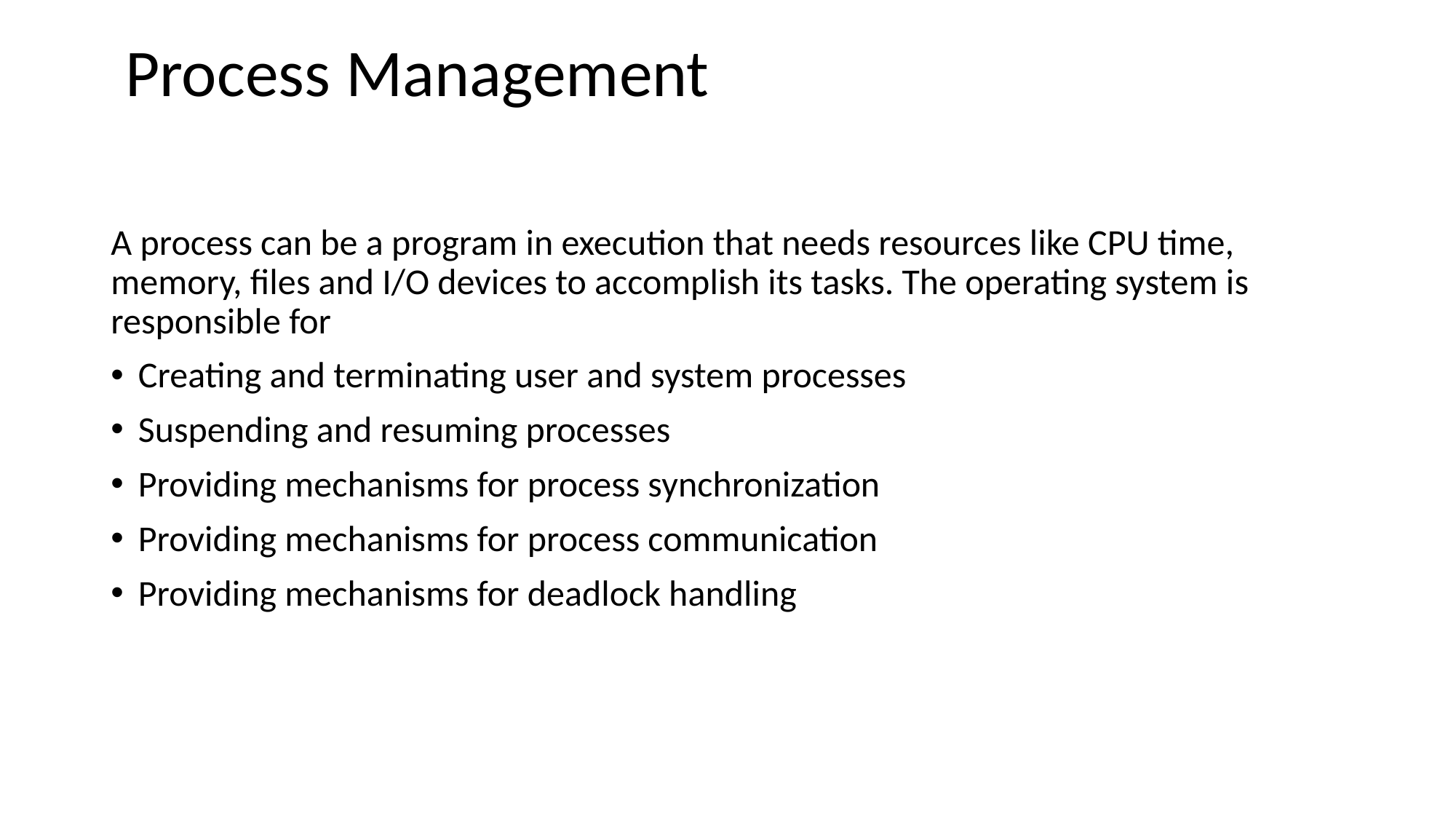

# Process Management
A process can be a program in execution that needs resources like CPU time, memory, files and I/O devices to accomplish its tasks. The operating system is responsible for
Creating and terminating user and system processes
Suspending and resuming processes
Providing mechanisms for process synchronization
Providing mechanisms for process communication
Providing mechanisms for deadlock handling